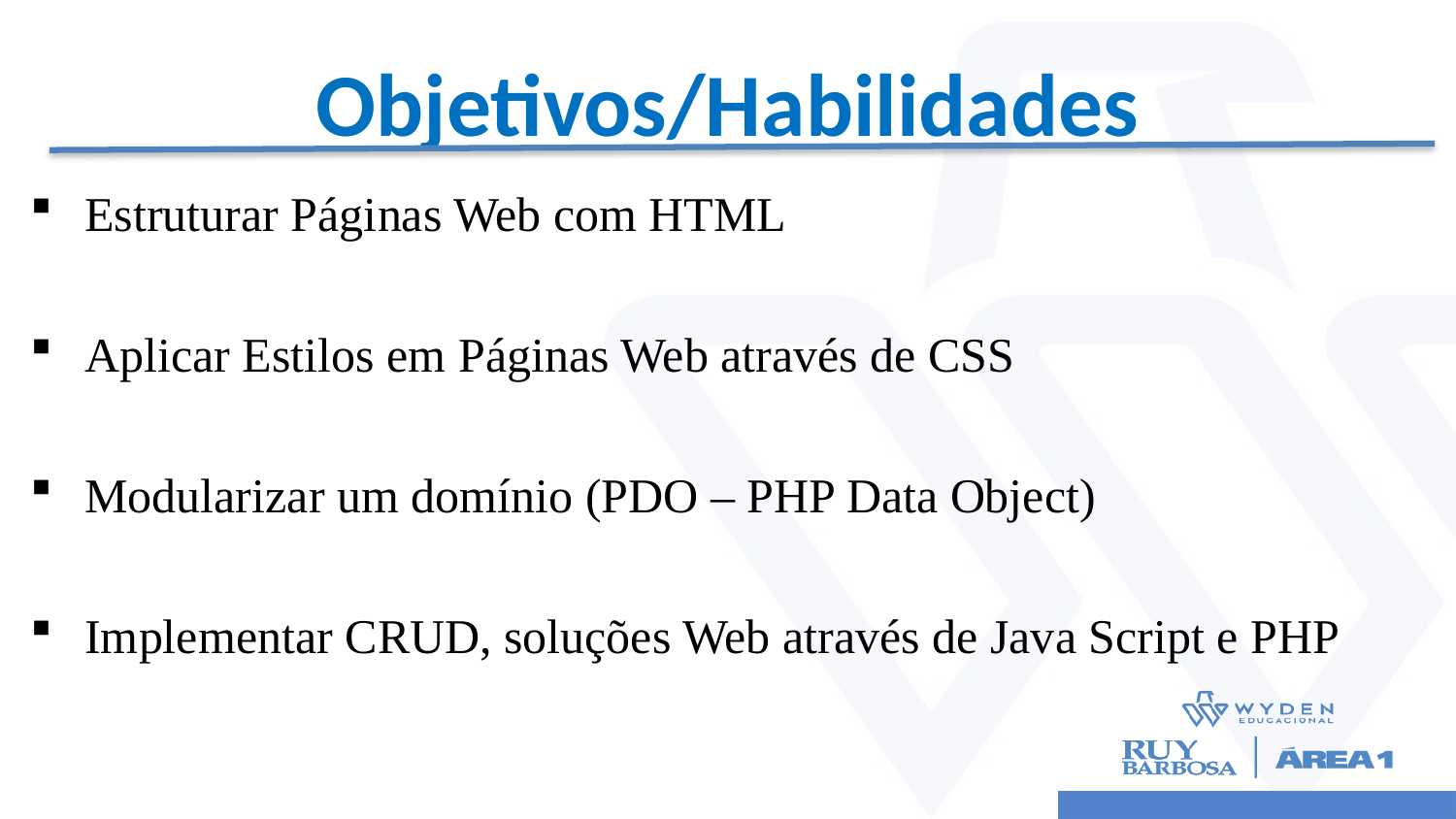

# Objetivos/Habilidades
Estruturar Páginas Web com HTML

Aplicar Estilos em Páginas Web através de CSS

Modularizar um domínio (PDO – PHP Data Object)

Implementar CRUD, soluções Web através de Java Script e PHP